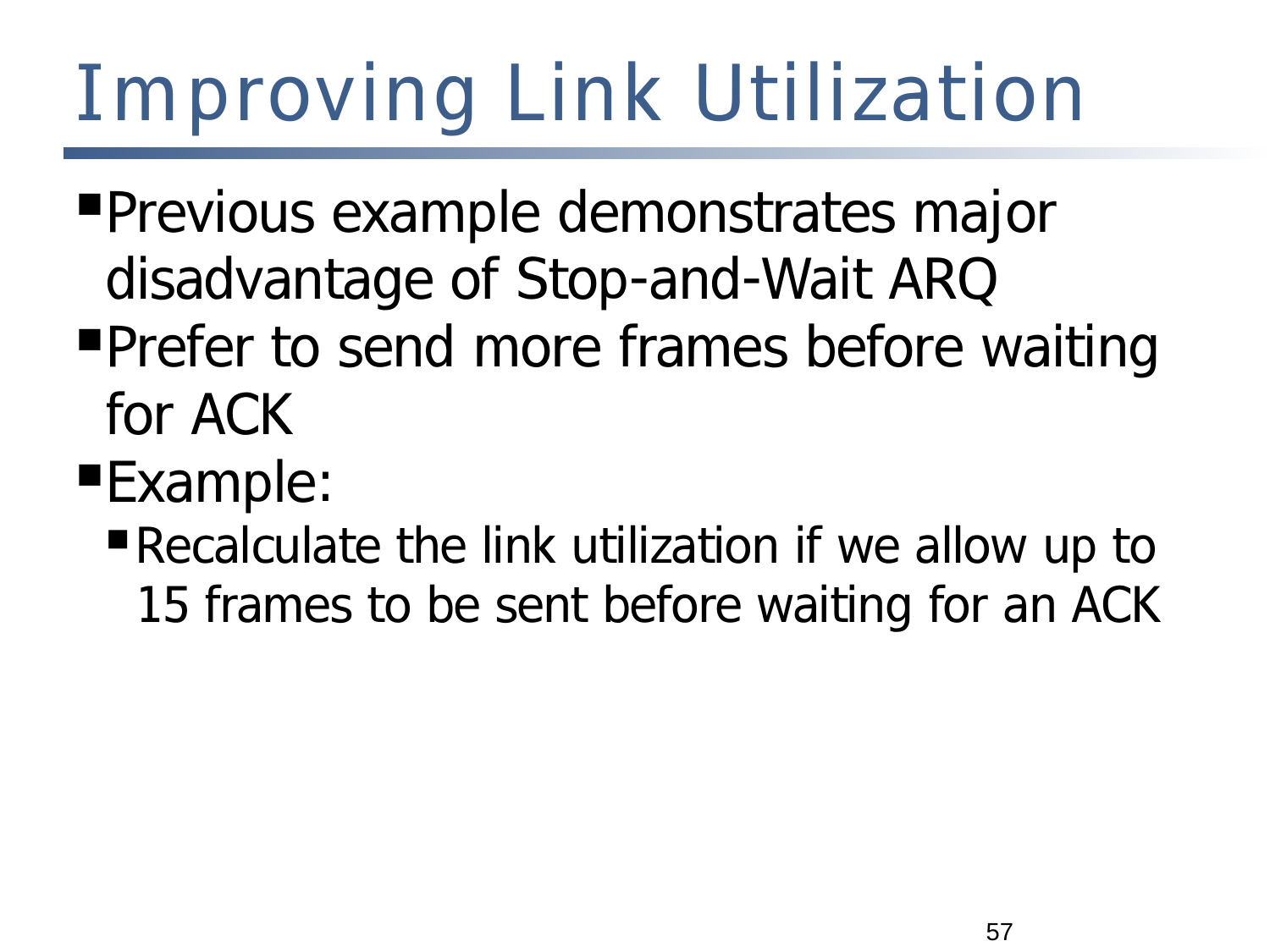

Improving Link Utilization
Previous example demonstrates major disadvantage of Stop-and-Wait ARQ
Prefer to send more frames before waiting for ACK
Example:
Recalculate the link utilization if we allow up to 15 frames to be sent before waiting for an ACK
57